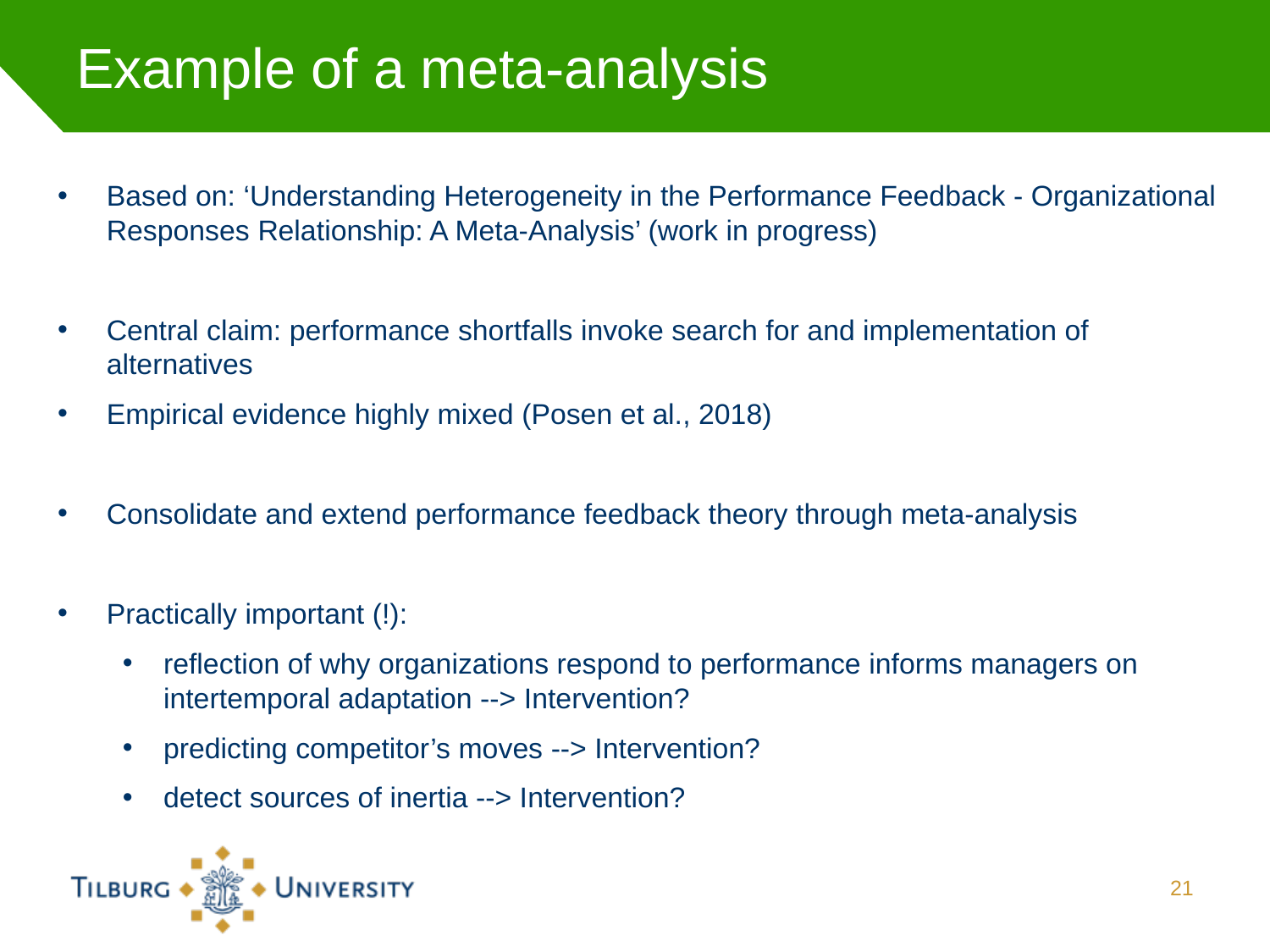

# Example of a meta-analysis
Based on: ‘Understanding Heterogeneity in the Performance Feedback - Organizational Responses Relationship: A Meta-Analysis’ (work in progress)

Central claim: performance shortfalls invoke search for and implementation of alternatives
Empirical evidence highly mixed (Posen et al., 2018)

Consolidate and extend performance feedback theory through meta-analysis

Practically important (!):
reflection of why organizations respond to performance informs managers on intertemporal adaptation --> Intervention?
predicting competitor’s moves --> Intervention?
detect sources of inertia --> Intervention?

21